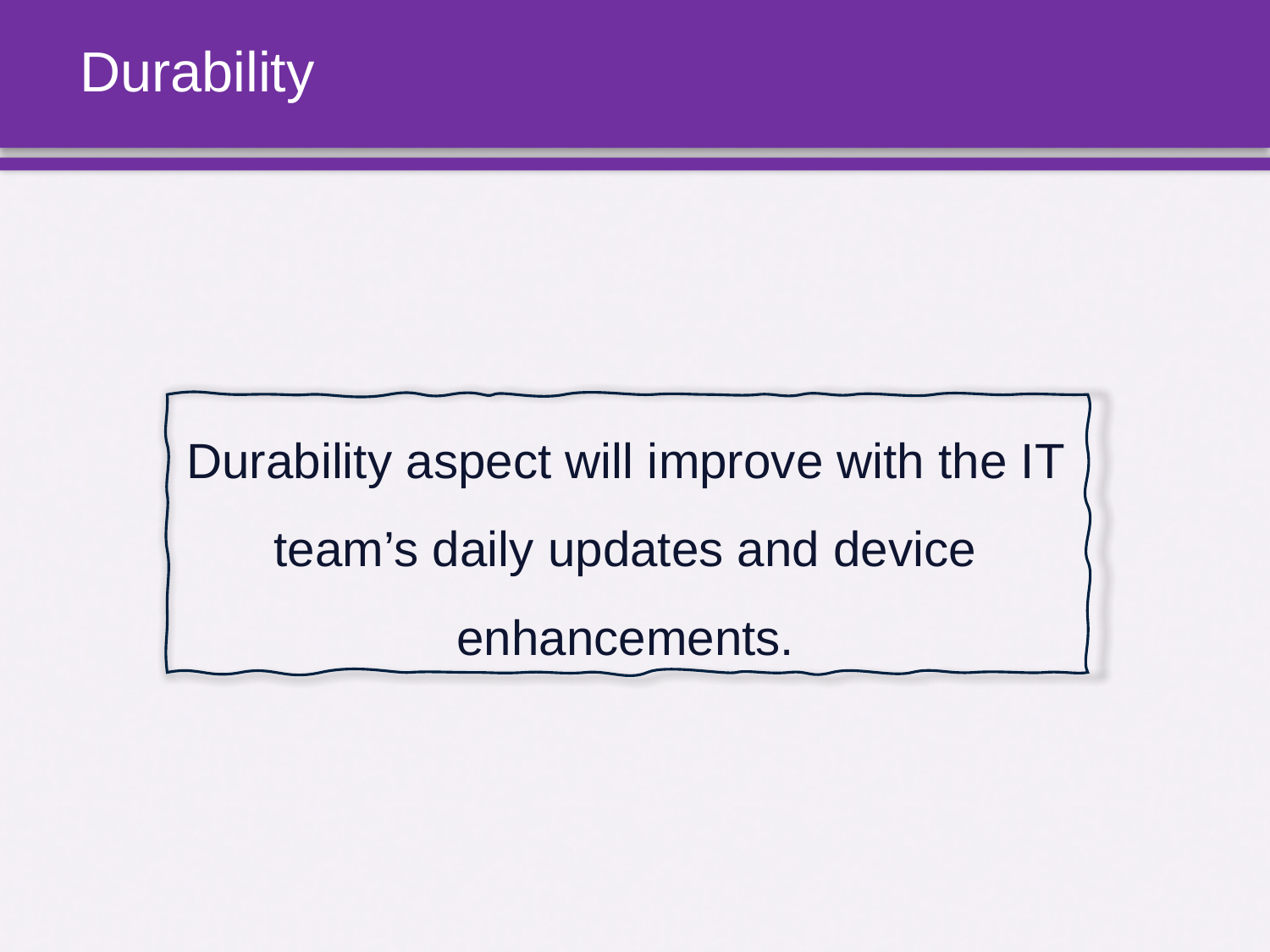

# Durability
Durability aspect will improve with the IT team’s daily updates and device enhancements.